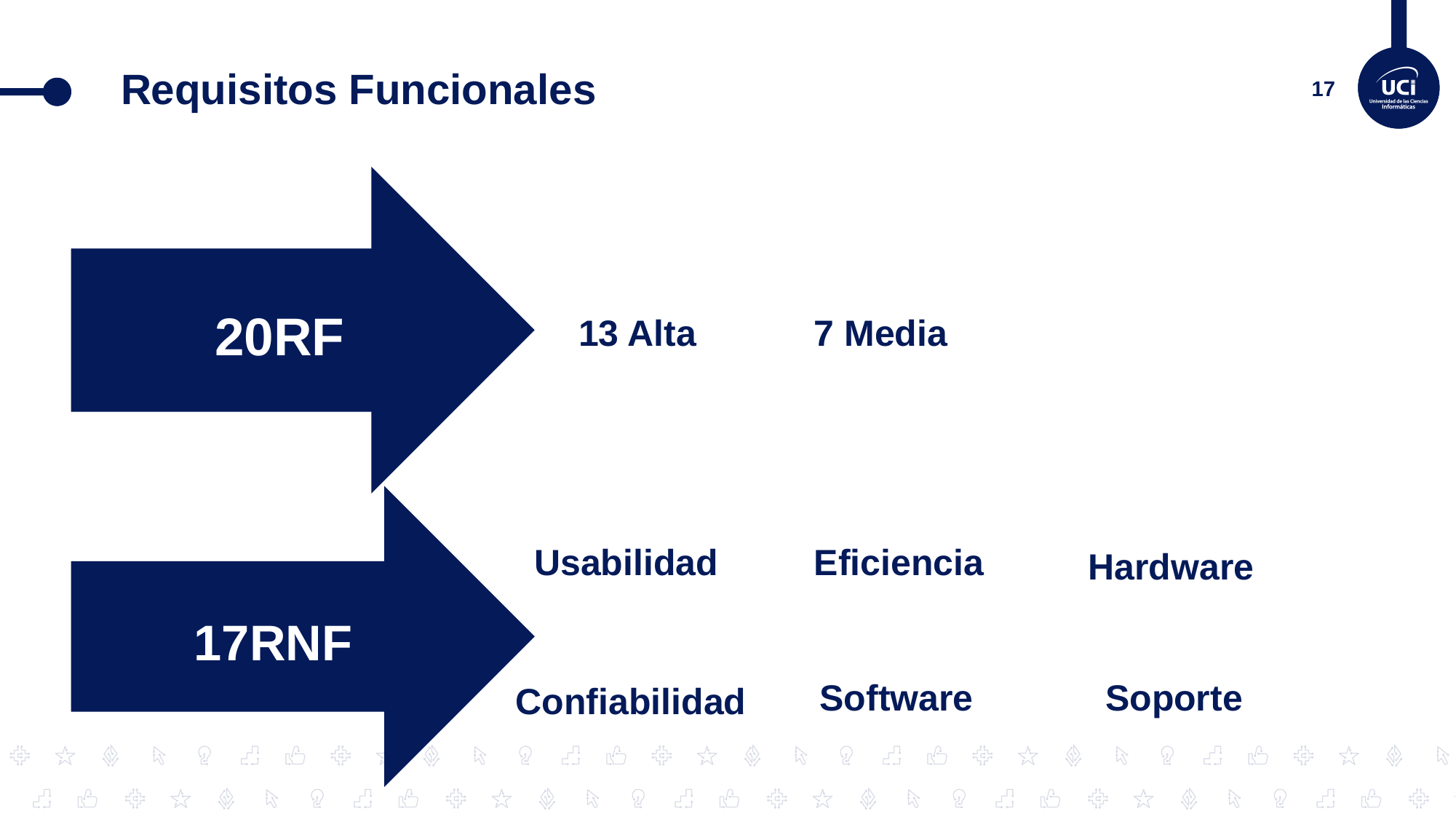

# Requisitos Funcionales
20RF
Usabilidad
13 Alta
7 Media

Usabilidad
Eficiencia
Hardware

17RNF
Software
Soporte
Confiabilidad